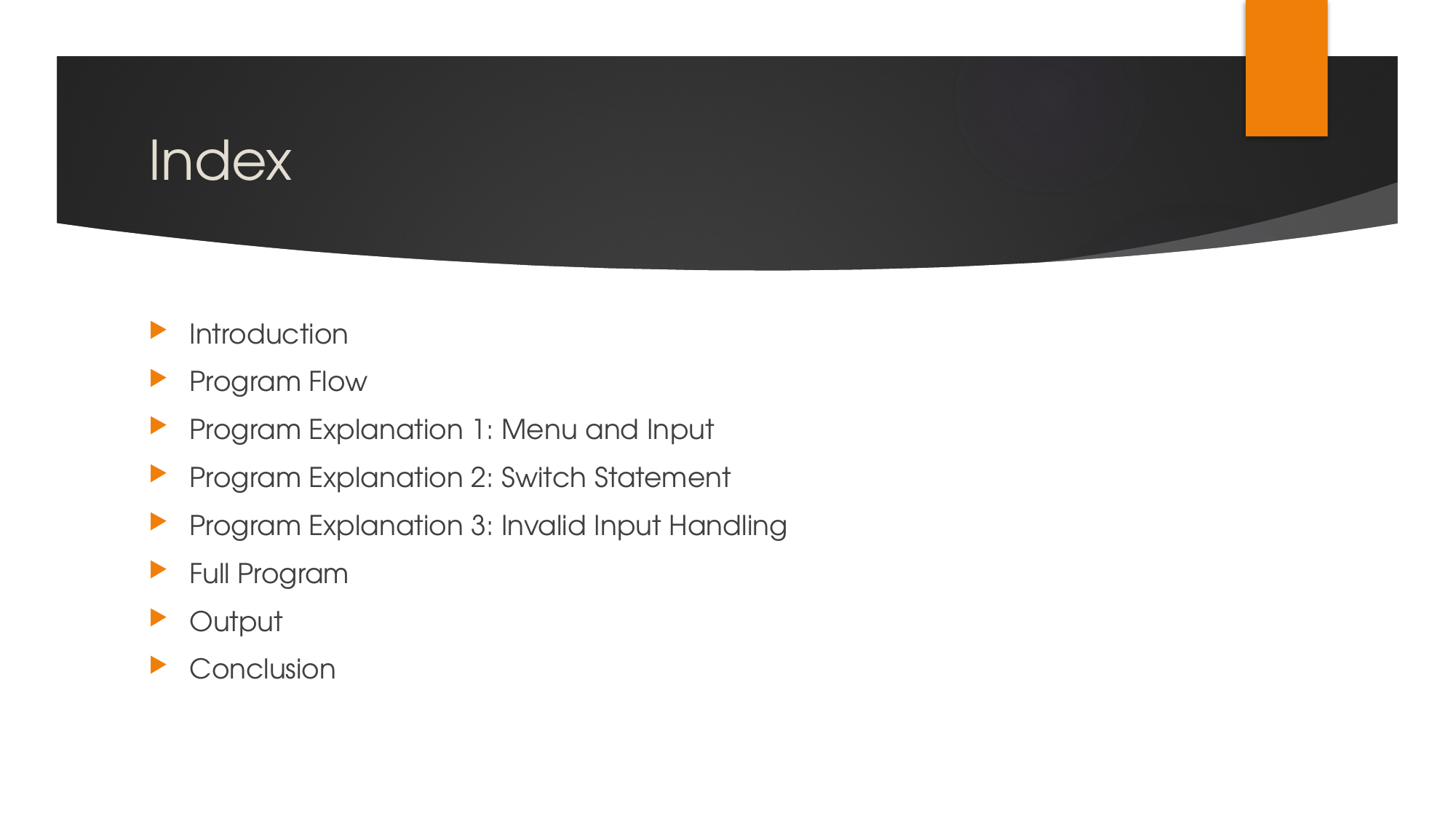

# Index
Introduction
Program Flow
Program Explanation 1: Menu and Input
Program Explanation 2: Switch Statement
Program Explanation 3: Invalid Input Handling
Full Program
Output
Conclusion